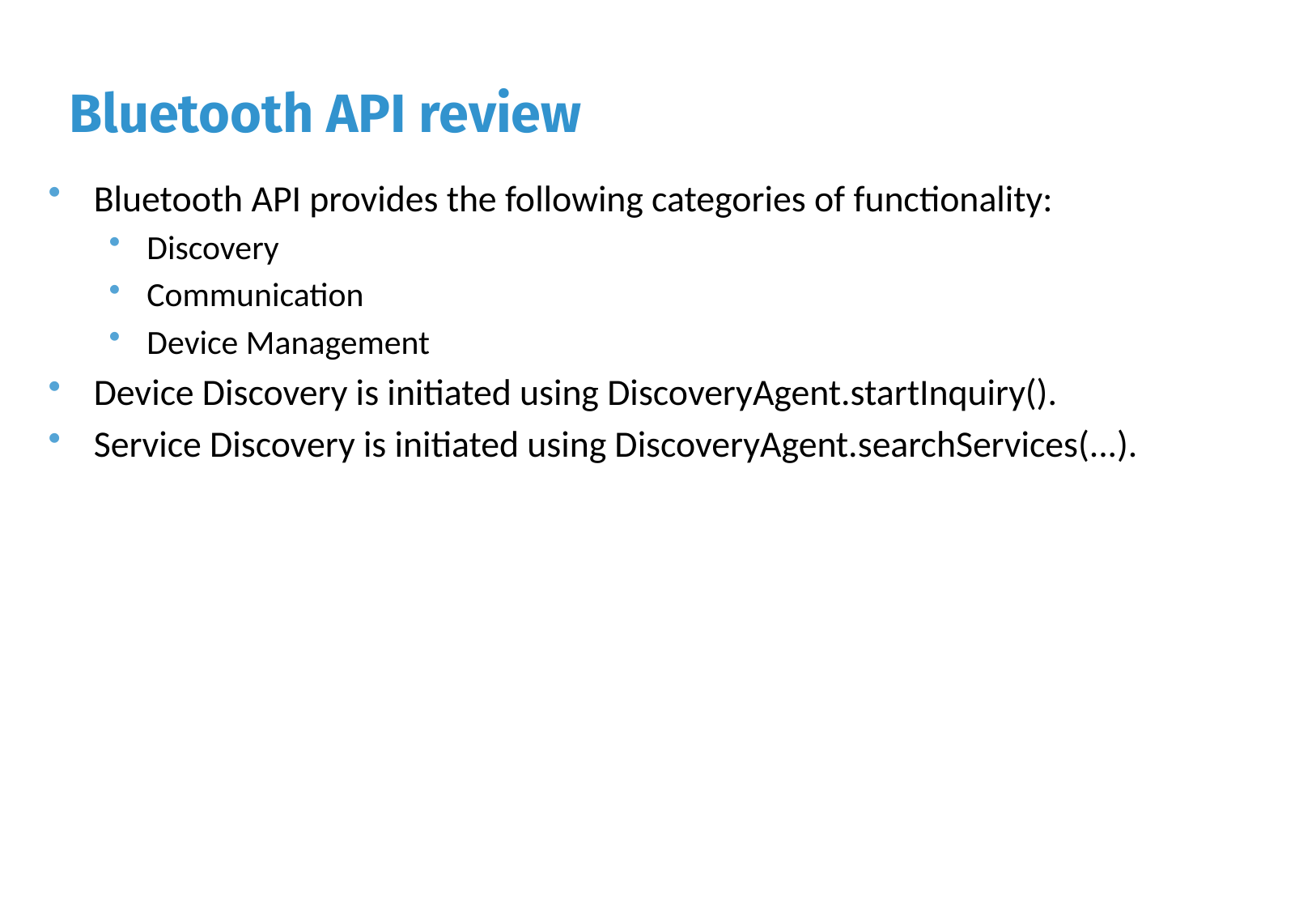

# Bluetooth API review
Bluetooth API provides the following categories of functionality:
Discovery
Communication
Device Management
Device Discovery is initiated using DiscoveryAgent.startInquiry().
Service Discovery is initiated using DiscoveryAgent.searchServices(...).